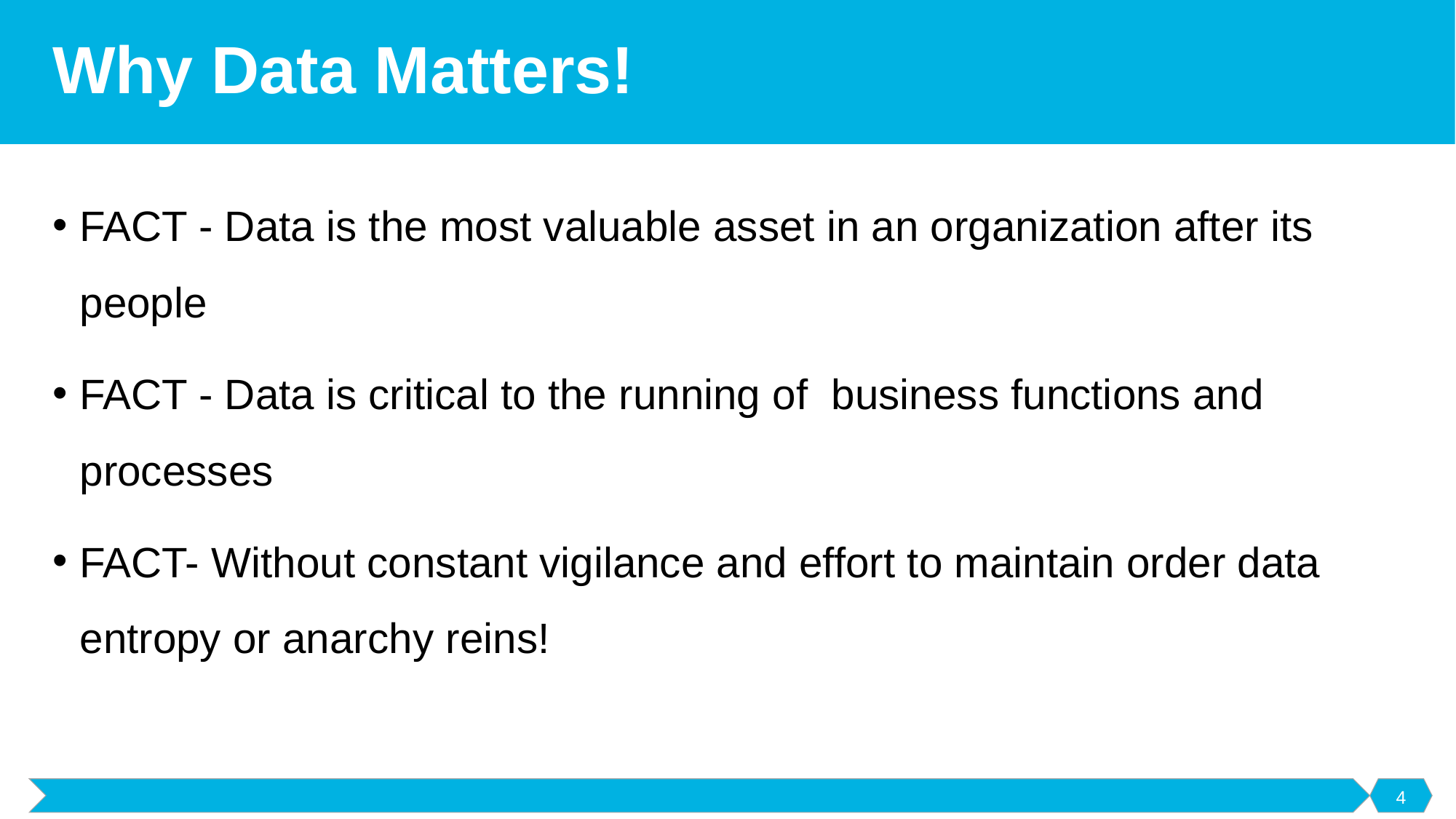

# Why Data Matters!
FACT - Data is the most valuable asset in an organization after its people
FACT - Data is critical to the running of  business functions and processes
FACT- Without constant vigilance and effort to maintain order data entropy or anarchy reins!
4